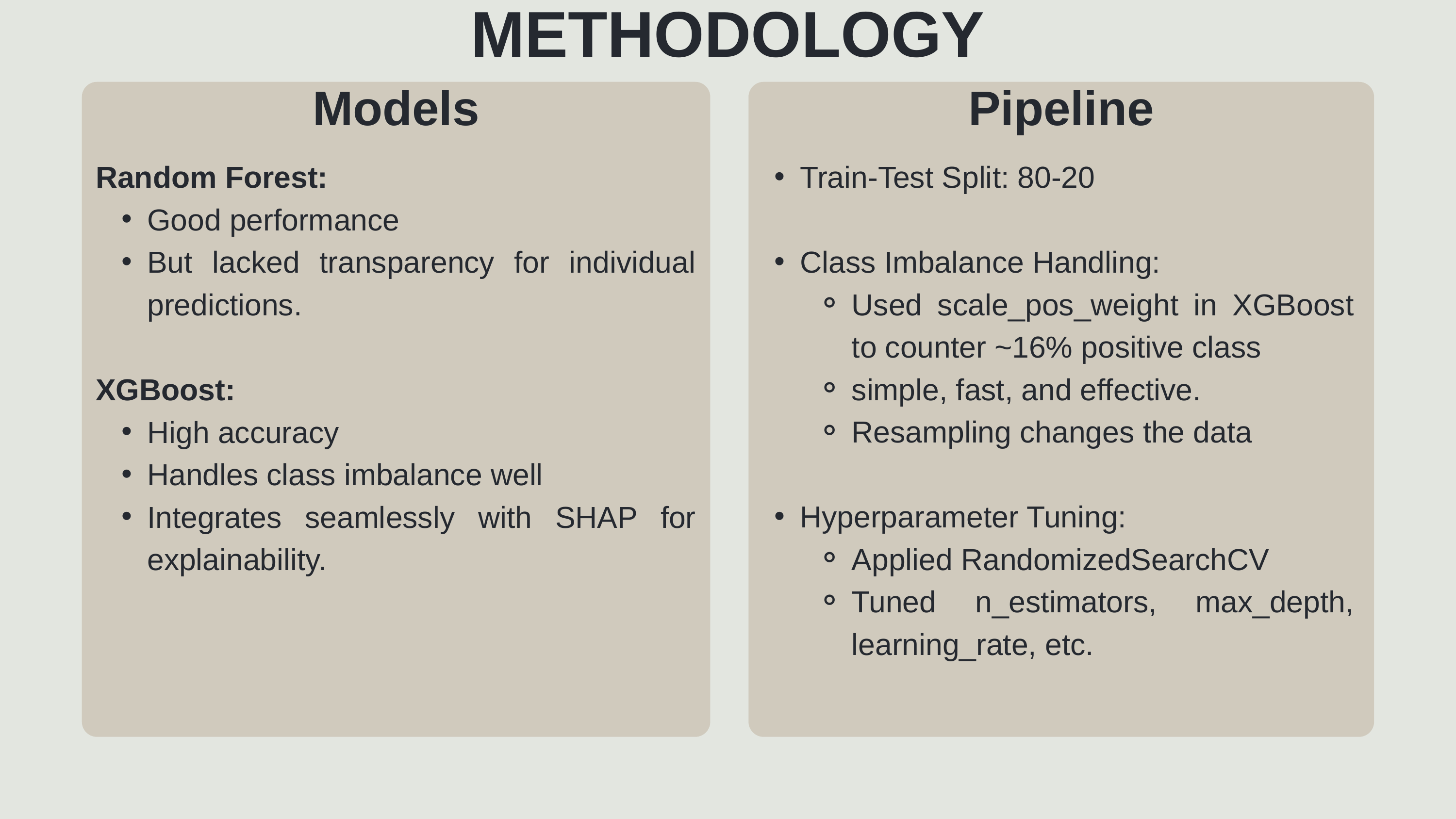

METHODOLOGY

Models
Pipeline
Random Forest:
Good performance
But lacked transparency for individual predictions.

XGBoost:
High accuracy
Handles class imbalance well
Integrates seamlessly with SHAP for explainability.

Train-Test Split: 80-20

Class Imbalance Handling:
Used scale_pos_weight in XGBoost to counter ~16% positive class
simple, fast, and effective.
Resampling changes the data

Hyperparameter Tuning:
Applied RandomizedSearchCV
Tuned n_estimators, max_depth, learning_rate, etc.